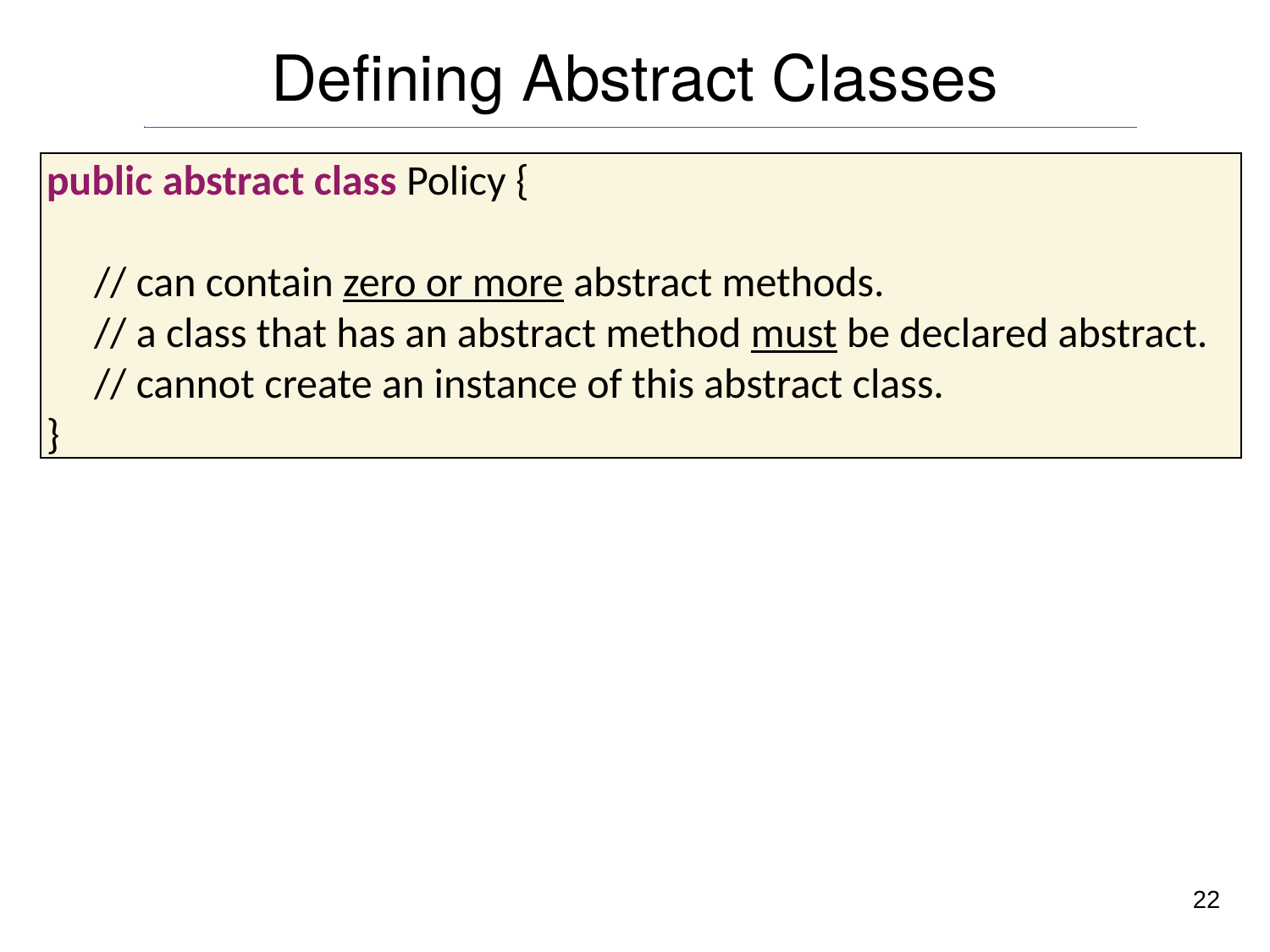

# Defining Abstract Classes

public abstract class Policy {

	// can contain zero or more abstract methods.
 	// a class that has an abstract method must be declared abstract.
     // cannot create an instance of this abstract class.
}
22